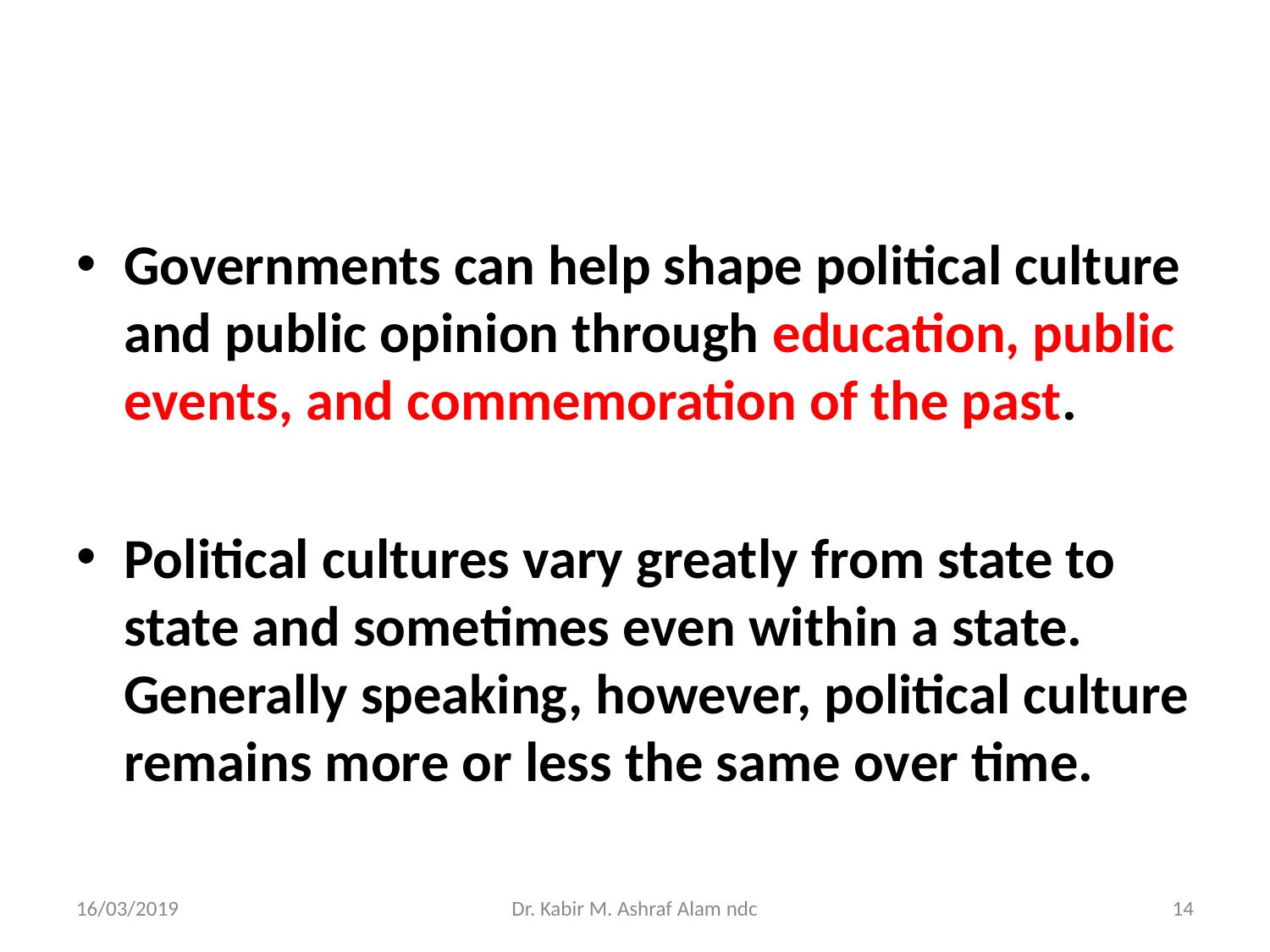

#
Governments can help shape political culture and public opinion through education, public events, and commemoration of the past.

Political cultures vary greatly from state to state and sometimes even within a state. Generally speaking, however, political culture remains more or less the same over time.
16/03/2019
Dr. Kabir M. Ashraf Alam ndc
14